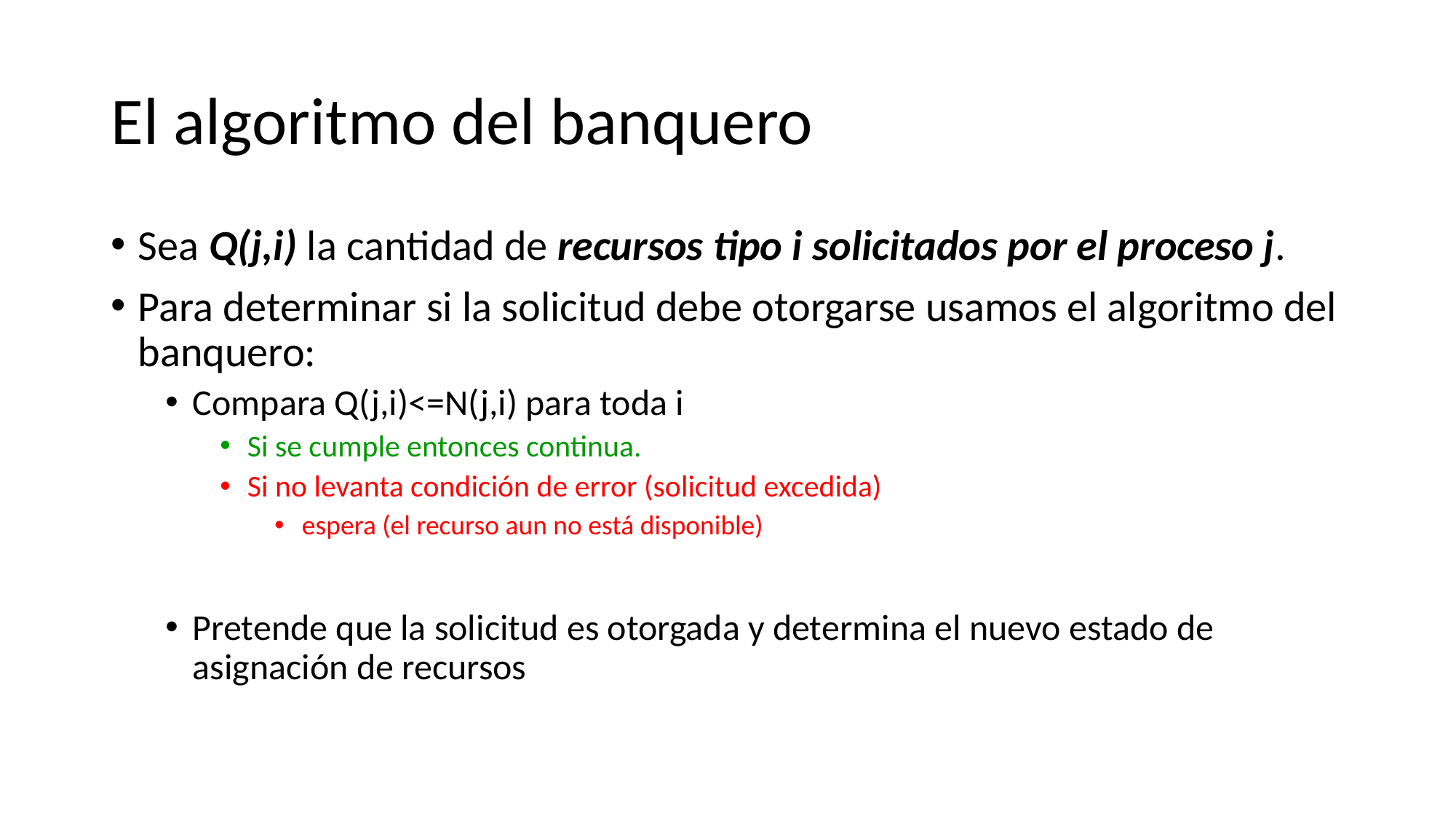

# El algoritmo del banquero
Sea Q(j,i) la cantidad de recursos tipo i solicitados por el proceso j.
Para determinar si la solicitud debe otorgarse usamos el algoritmo del banquero:
Compara Q(j,i)<=N(j,i) para toda i
Si se cumple entonces continua.
Si no levanta condición de error (solicitud excedida)
espera (el recurso aun no está disponible)

Pretende que la solicitud es otorgada y determina el nuevo estado de asignación de recursos